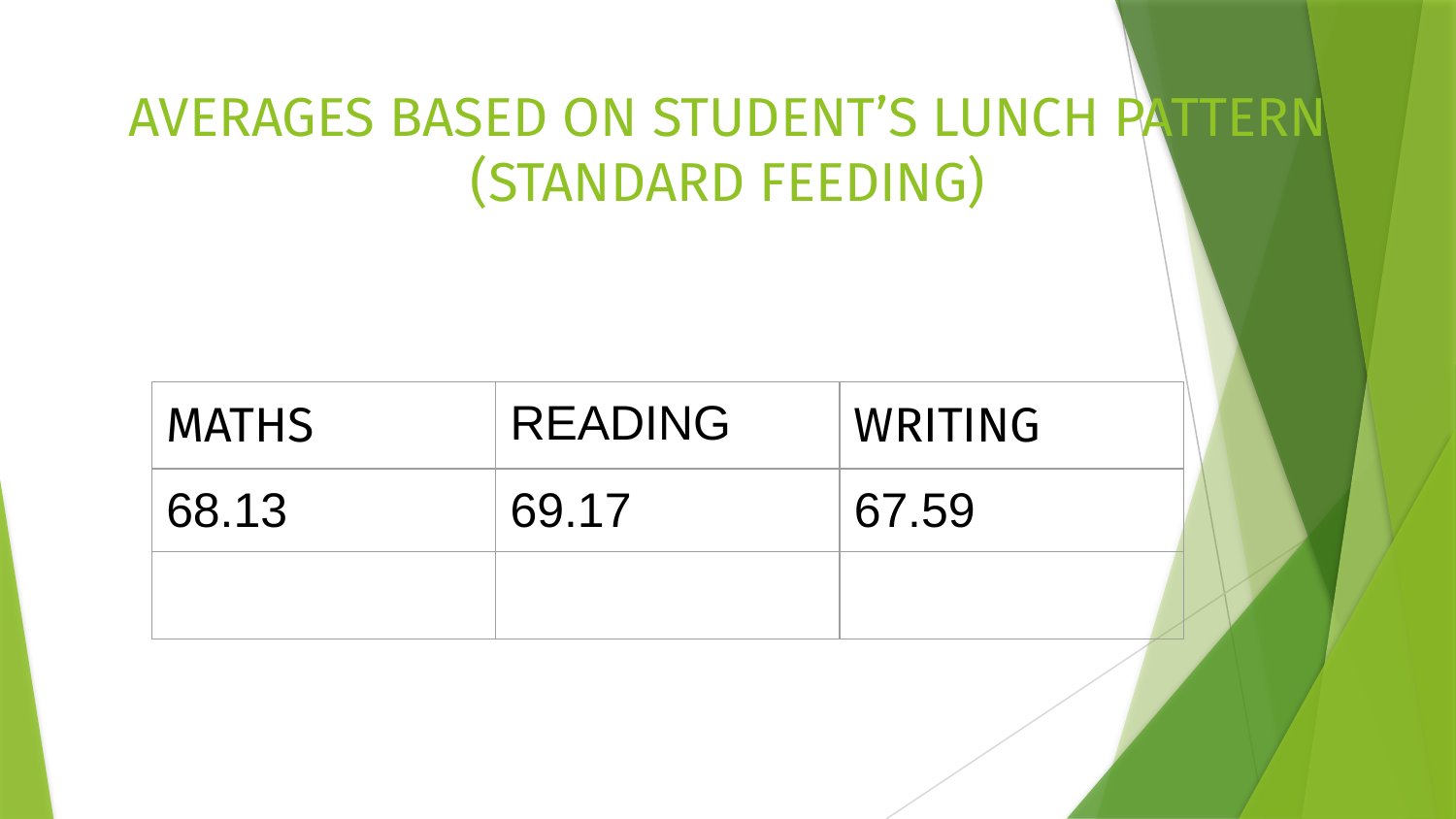

# AVERAGES BASED ON STUDENT’S LUNCH PATTERN (STANDARD FEEDING)
| MATHS | READING | WRITING |
| --- | --- | --- |
| 68.13 | 69.17 | 67.59 |
|  |  |  |